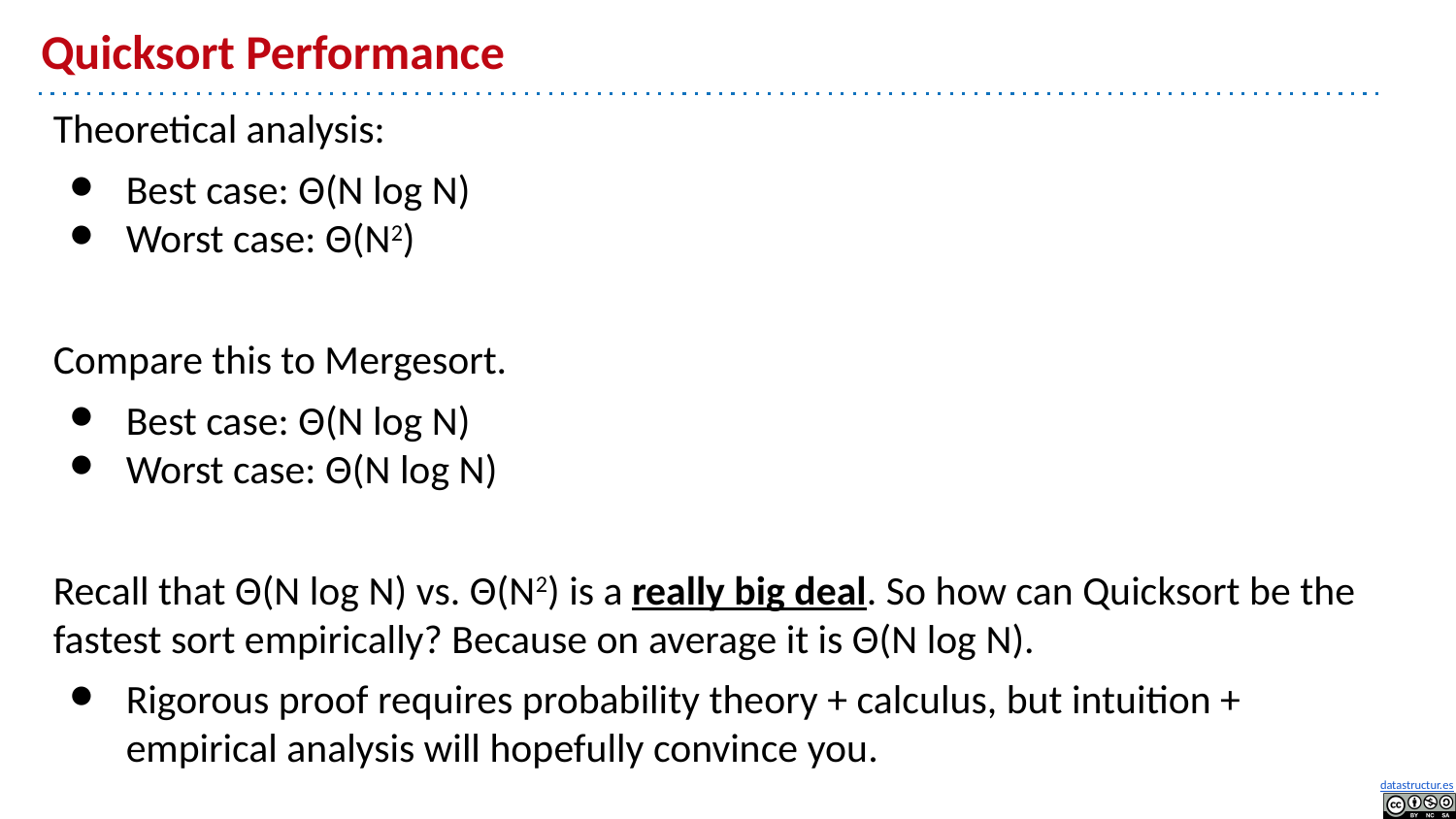

# Quicksort Performance
Theoretical analysis:
Best case: Θ(N log N)
Worst case: Θ(N2)

Compare this to Mergesort.
Best case: Θ(N log N)
Worst case: Θ(N log N)

Recall that Θ(N log N) vs. Θ(N2) is a really big deal. So how can Quicksort be the fastest sort empirically? Because on average it is Θ(N log N).
Rigorous proof requires probability theory + calculus, but intuition + empirical analysis will hopefully convince you.